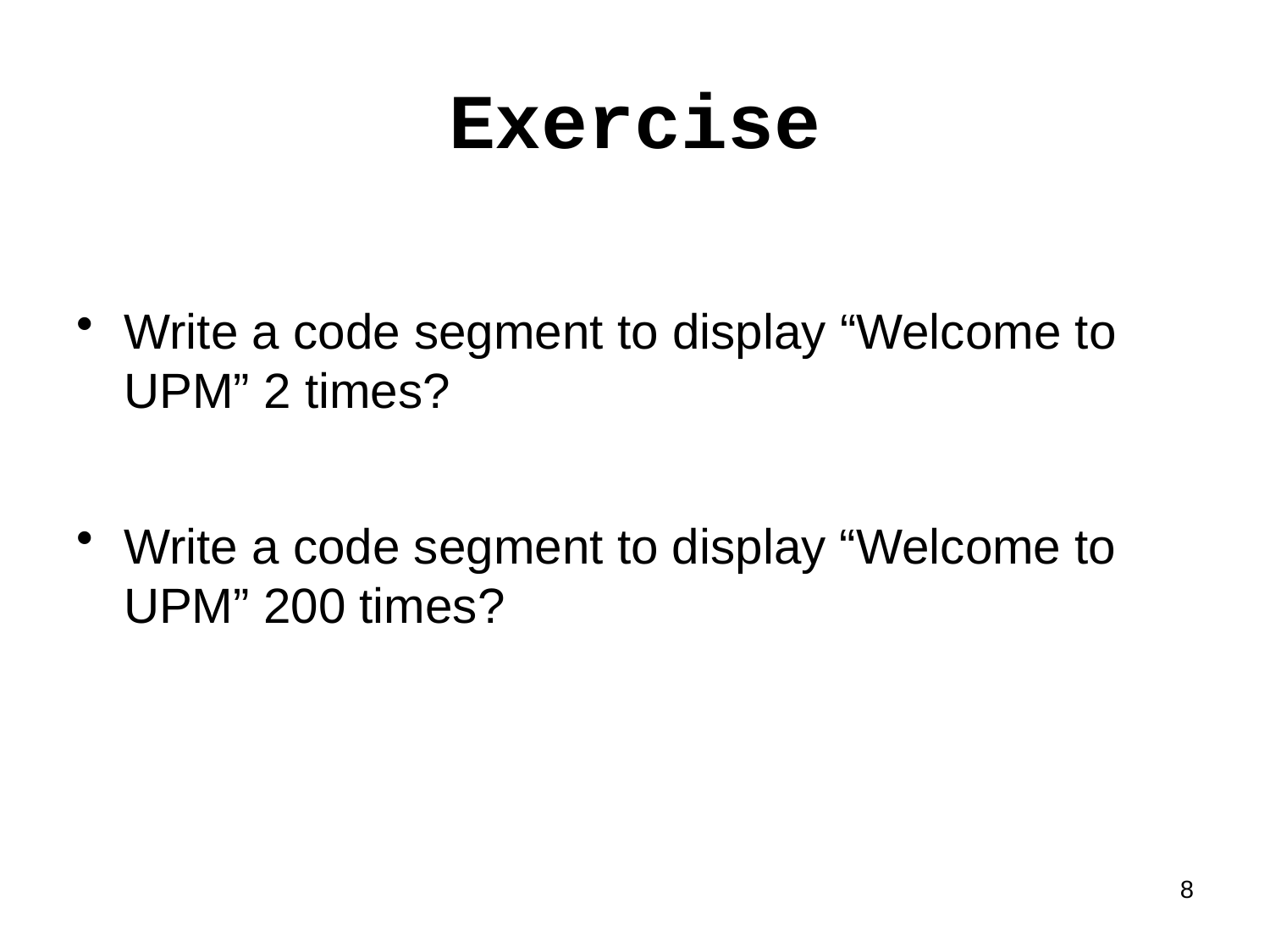

# Exercise

Write a code segment to display “Welcome to UPM” 2 times?

Write a code segment to display “Welcome to UPM” 200 times?

8